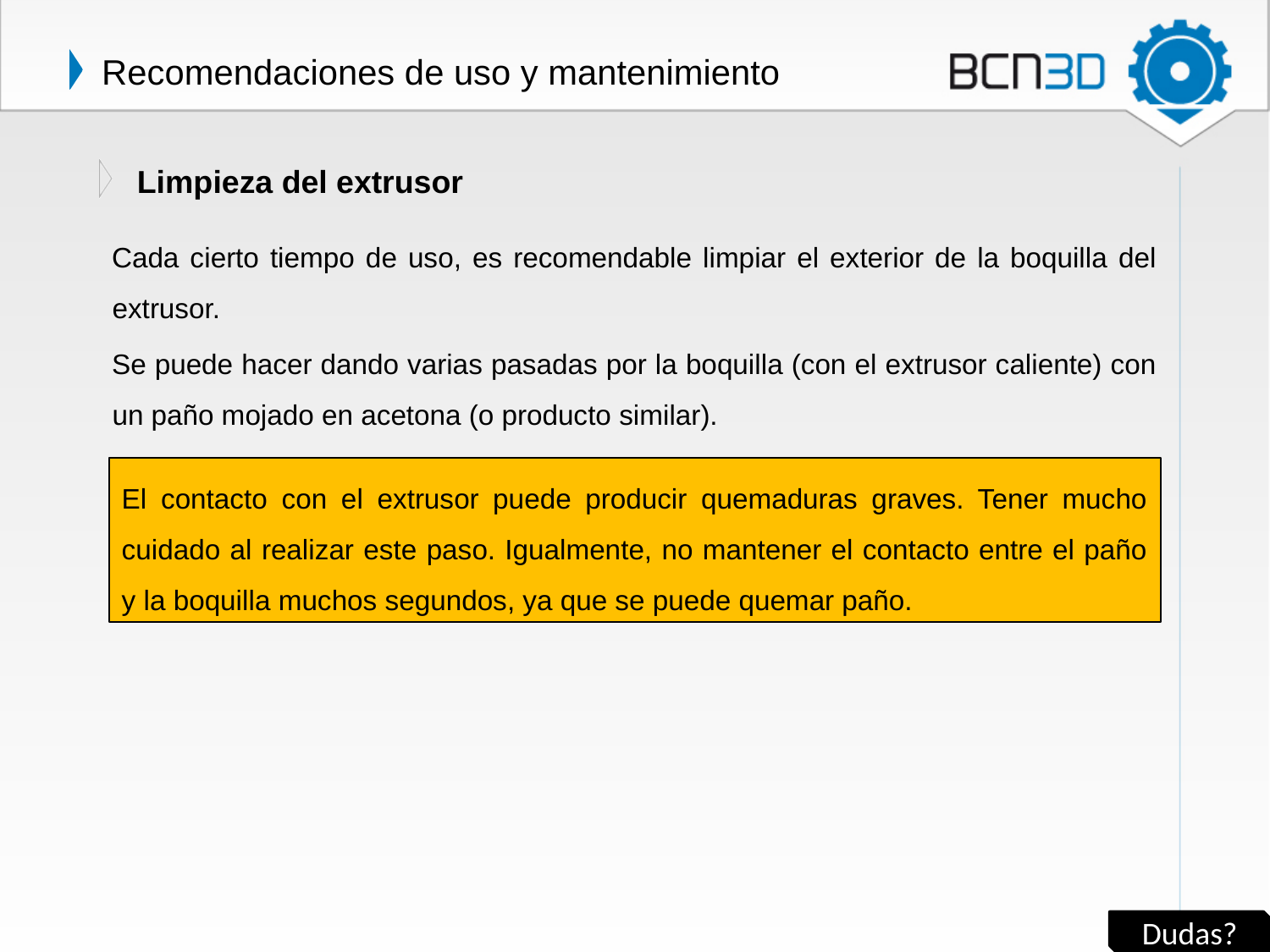

# Recomendaciones de uso y mantenimiento
Limpieza del extrusor
Cada cierto tiempo de uso, es recomendable limpiar el exterior de la boquilla del extrusor.
Se puede hacer dando varias pasadas por la boquilla (con el extrusor caliente) con un paño mojado en acetona (o producto similar).
El contacto con el extrusor puede producir quemaduras graves. Tener mucho cuidado al realizar este paso. Igualmente, no mantener el contacto entre el paño y la boquilla muchos segundos, ya que se puede quemar paño.
Dudas?